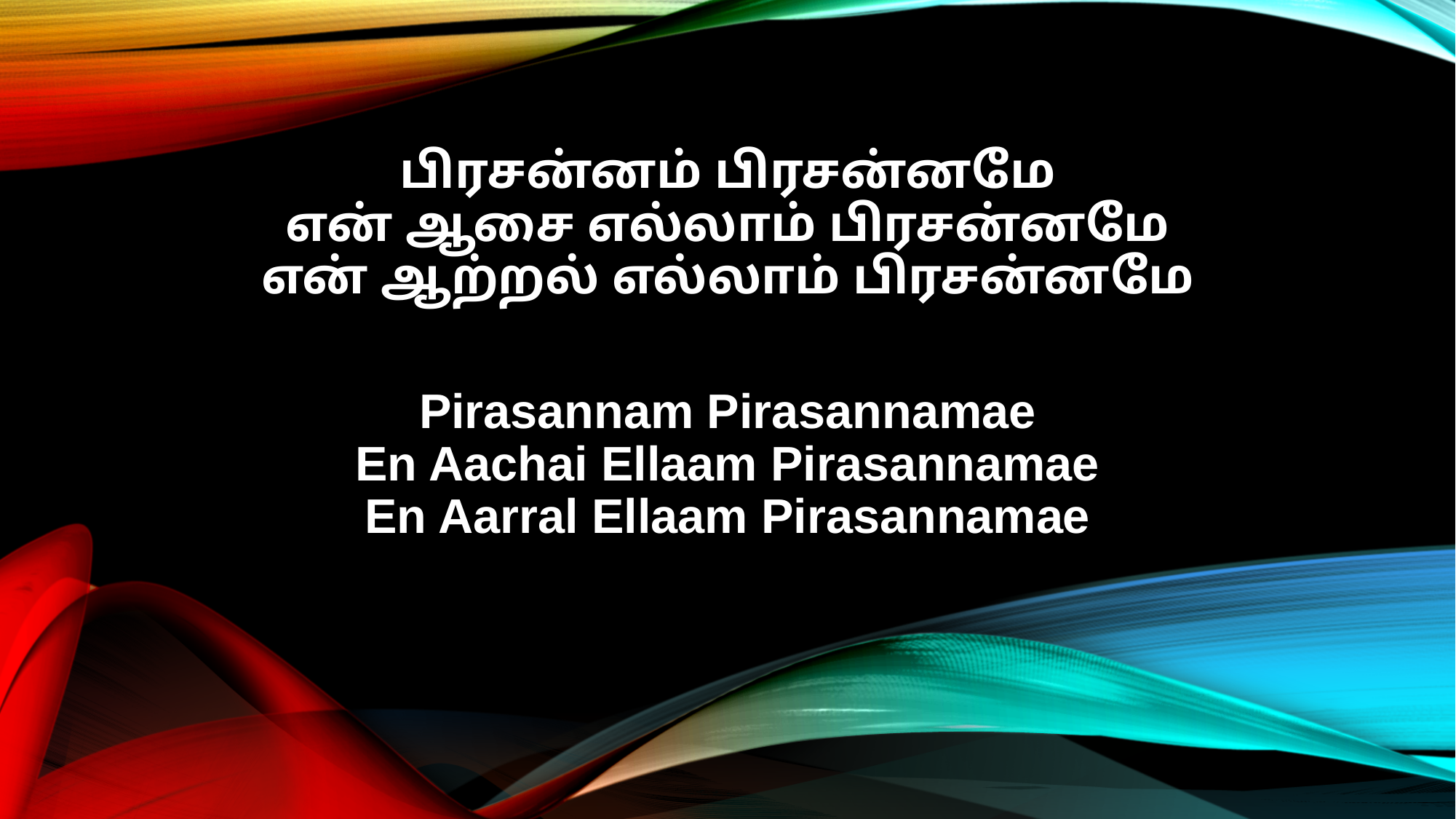

பிரசன்னம் பிரசன்னமே
என் ஆசை எல்லாம் பிரசன்னமே
என் ஆற்றல் எல்லாம் பிரசன்னமே

Pirasannam Pirasannamae
En Aachai Ellaam Pirasannamae
En Aarral Ellaam Pirasannamae